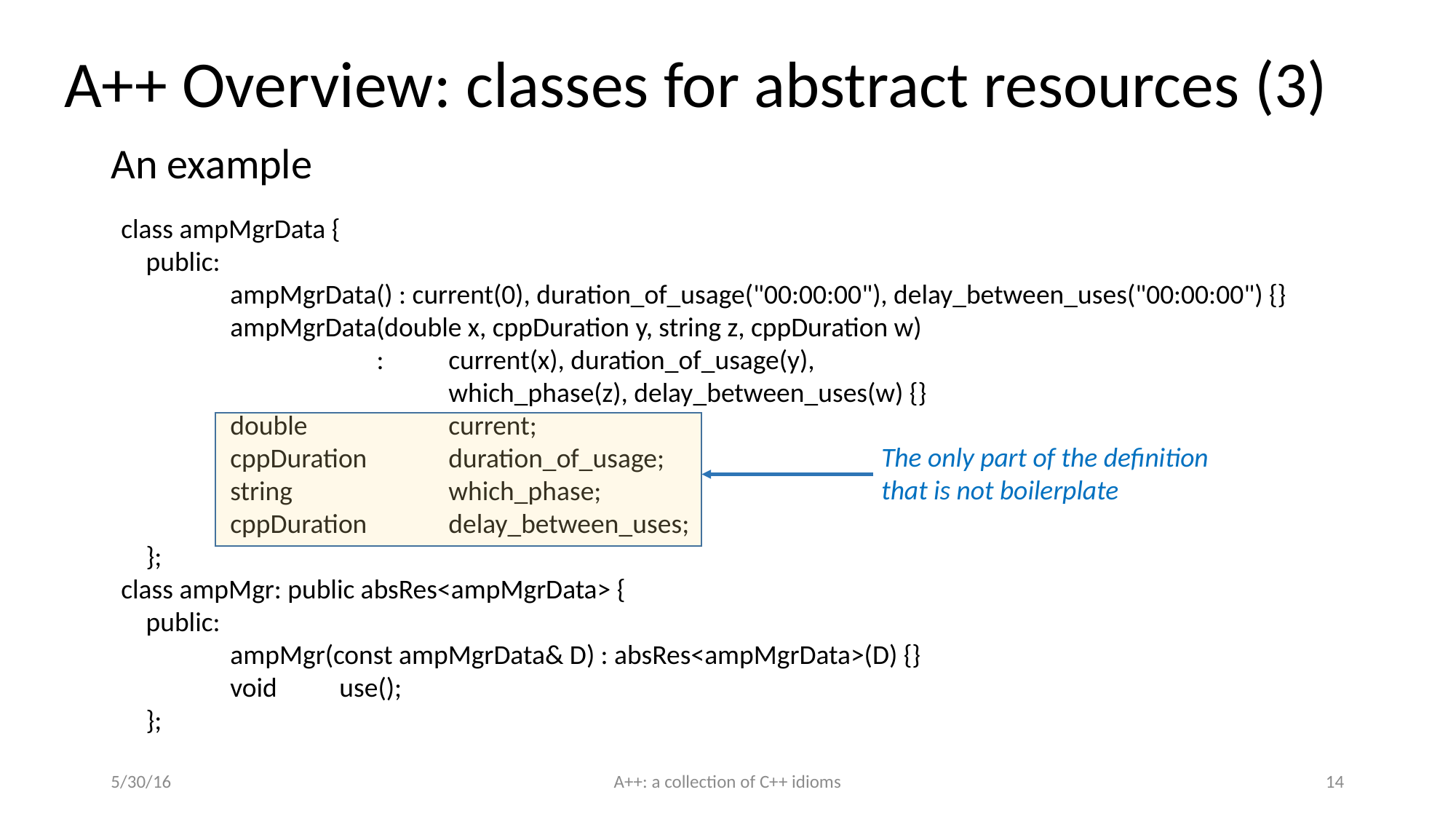

# A++ Overview: classes for abstract resources (3)
An example
class ampMgrData {
    public:
	ampMgrData() : current(0), duration_of_usage("00:00:00"), delay_between_uses("00:00:00") {}
	ampMgrData(double x, cppDuration y, string z, cppDuration w)
		      :	current(x), duration_of_usage(y),
			which_phase(z), delay_between_uses(w) {}
	double		current;
	cppDuration	duration_of_usage;
	string		which_phase;
	cppDuration	delay_between_uses;
    };
class ampMgr: public absRes<ampMgrData> {
    public:
	ampMgr(const ampMgrData& D) : absRes<ampMgrData>(D) {}
	void	use();
    };

The only part of the definition that is not boilerplate
5/30/16
A++: a collection of C++ idioms
14